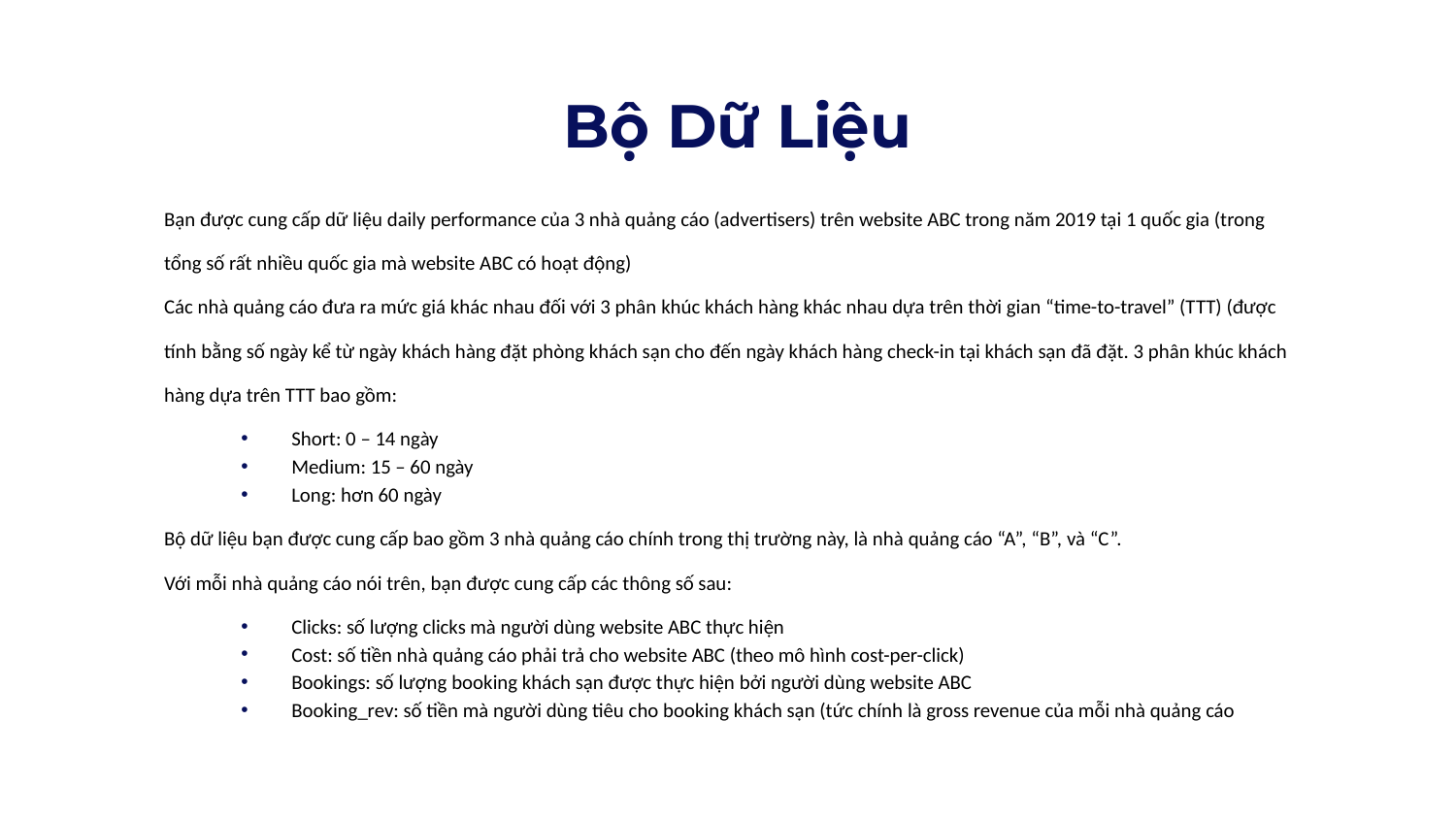

# Bộ Dữ Liệu
Bạn được cung cấp dữ liệu daily performance của 3 nhà quảng cáo (advertisers) trên website ABC trong năm 2019 tại 1 quốc gia (trong
tổng số rất nhiều quốc gia mà website ABC có hoạt động)
Các nhà quảng cáo đưa ra mức giá khác nhau đối với 3 phân khúc khách hàng khác nhau dựa trên thời gian “time-to-travel” (TTT) (được
tính bằng số ngày kể từ ngày khách hàng đặt phòng khách sạn cho đến ngày khách hàng check-in tại khách sạn đã đặt. 3 phân khúc khách
hàng dựa trên TTT bao gồm:
Short: 0 – 14 ngày
Medium: 15 – 60 ngày
Long: hơn 60 ngày
Bộ dữ liệu bạn được cung cấp bao gồm 3 nhà quảng cáo chính trong thị trường này, là nhà quảng cáo “A”, “B”, và “C”.
Với mỗi nhà quảng cáo nói trên, bạn được cung cấp các thông số sau:
Clicks: số lượng clicks mà người dùng website ABC thực hiện
Cost: số tiền nhà quảng cáo phải trả cho website ABC (theo mô hình cost-per-click)
Bookings: số lượng booking khách sạn được thực hiện bởi người dùng website ABC
Booking_rev: số tiền mà người dùng tiêu cho booking khách sạn (tức chính là gross revenue của mỗi nhà quảng cáo